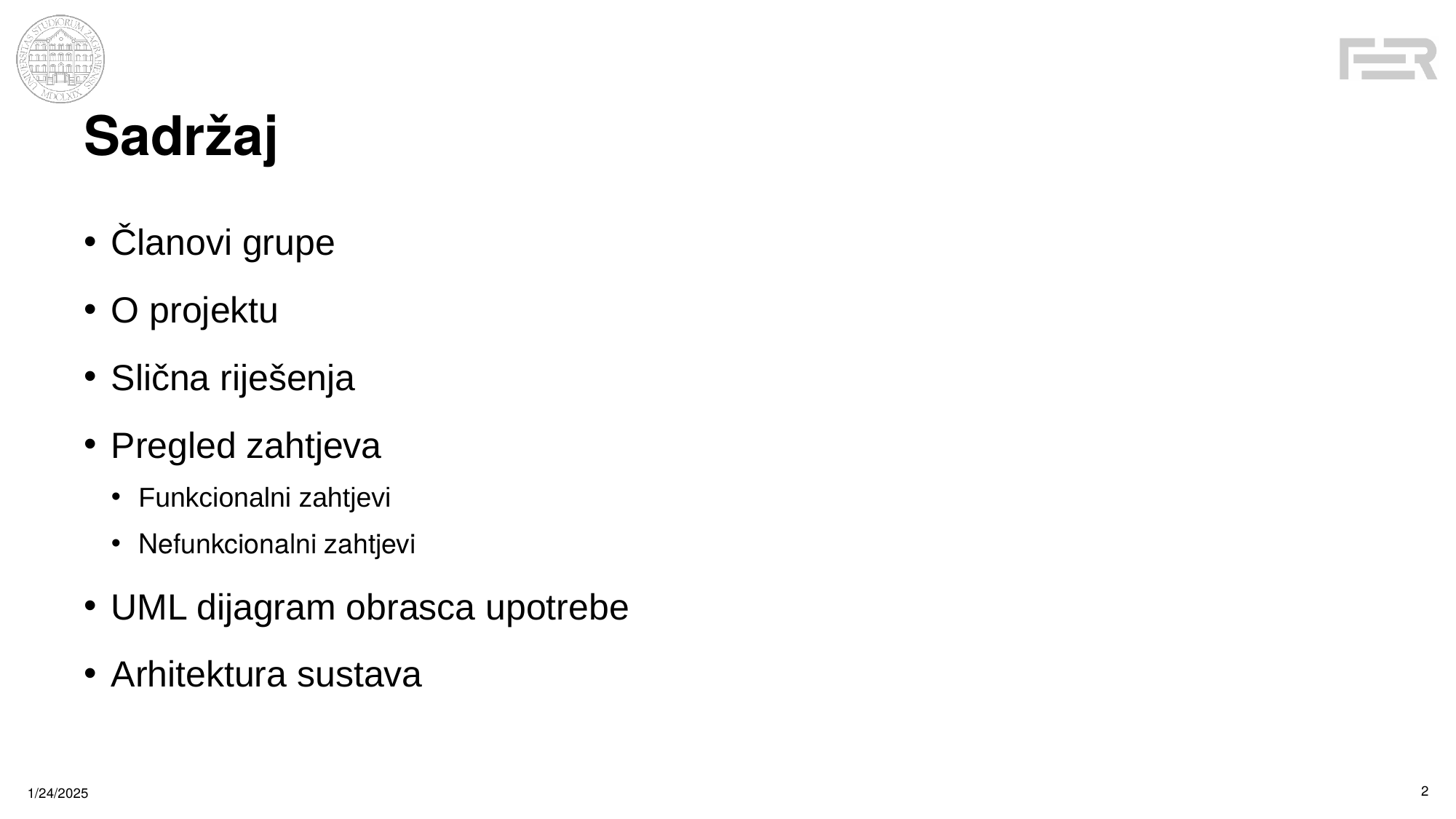

# Sadržaj
Članovi grupe
O projektu
Slična riješenja
Pregled zahtjeva
Funkcionalni zahtjevi
Nefunkcionalni zahtjevi​
UML dijagram obrasca upotrebe​
Arhitektura sustava​

1/24/2025

2